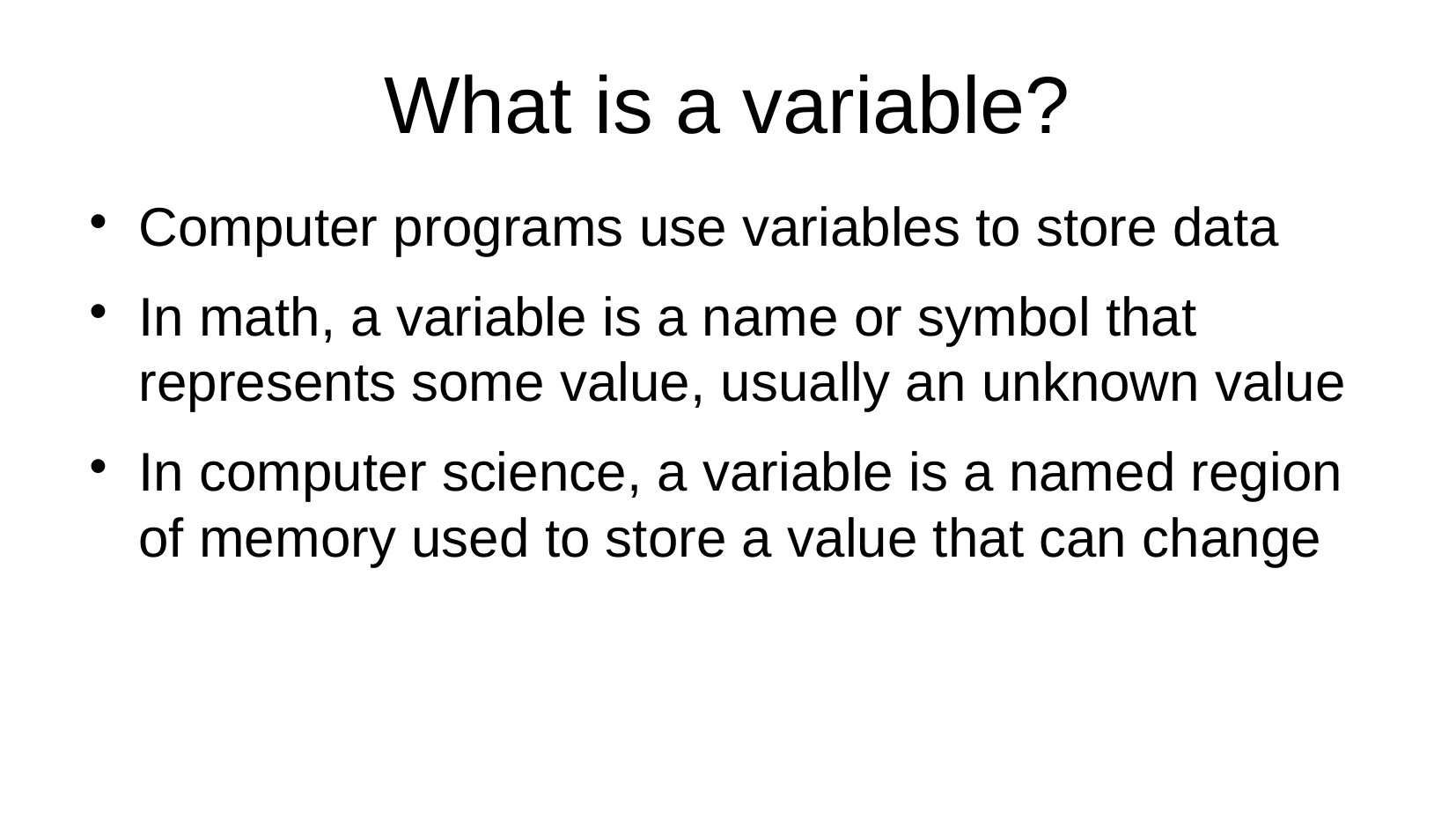

What is a variable?
Computer programs use variables to store data
In math, a variable is a name or symbol that represents some value, usually an unknown value
In computer science, a variable is a named region of memory used to store a value that can change